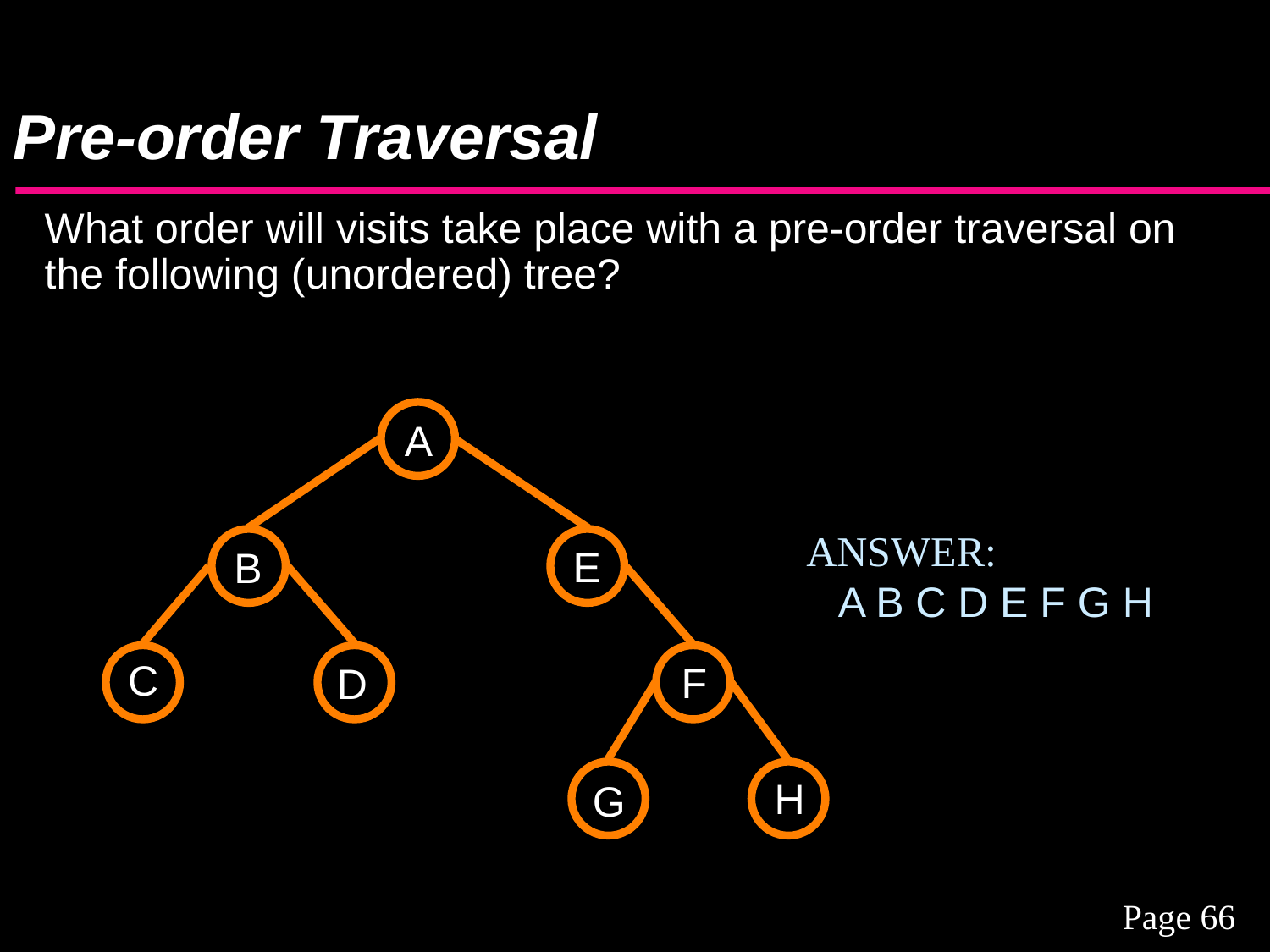

# Pre-order Traversal
What order will visits take place with a pre-order traversal on the following (unordered) tree?

A

E
B

C
F
D

H
G
ANSWER:
   A B C D E F G H